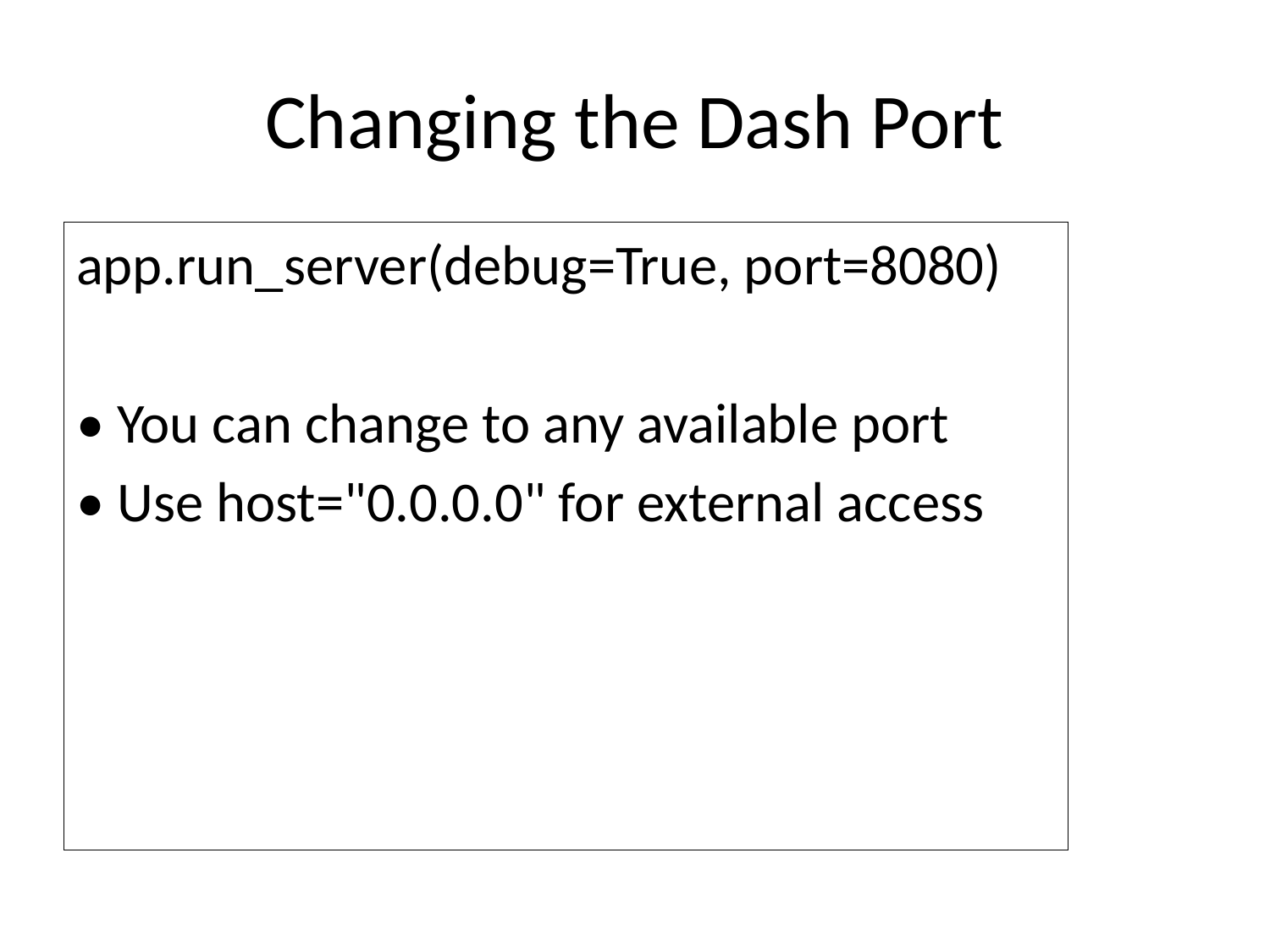

# Changing the Dash Port
app.run_server(debug=True, port=8080)

• You can change to any available port
• Use host="0.0.0.0" for external access